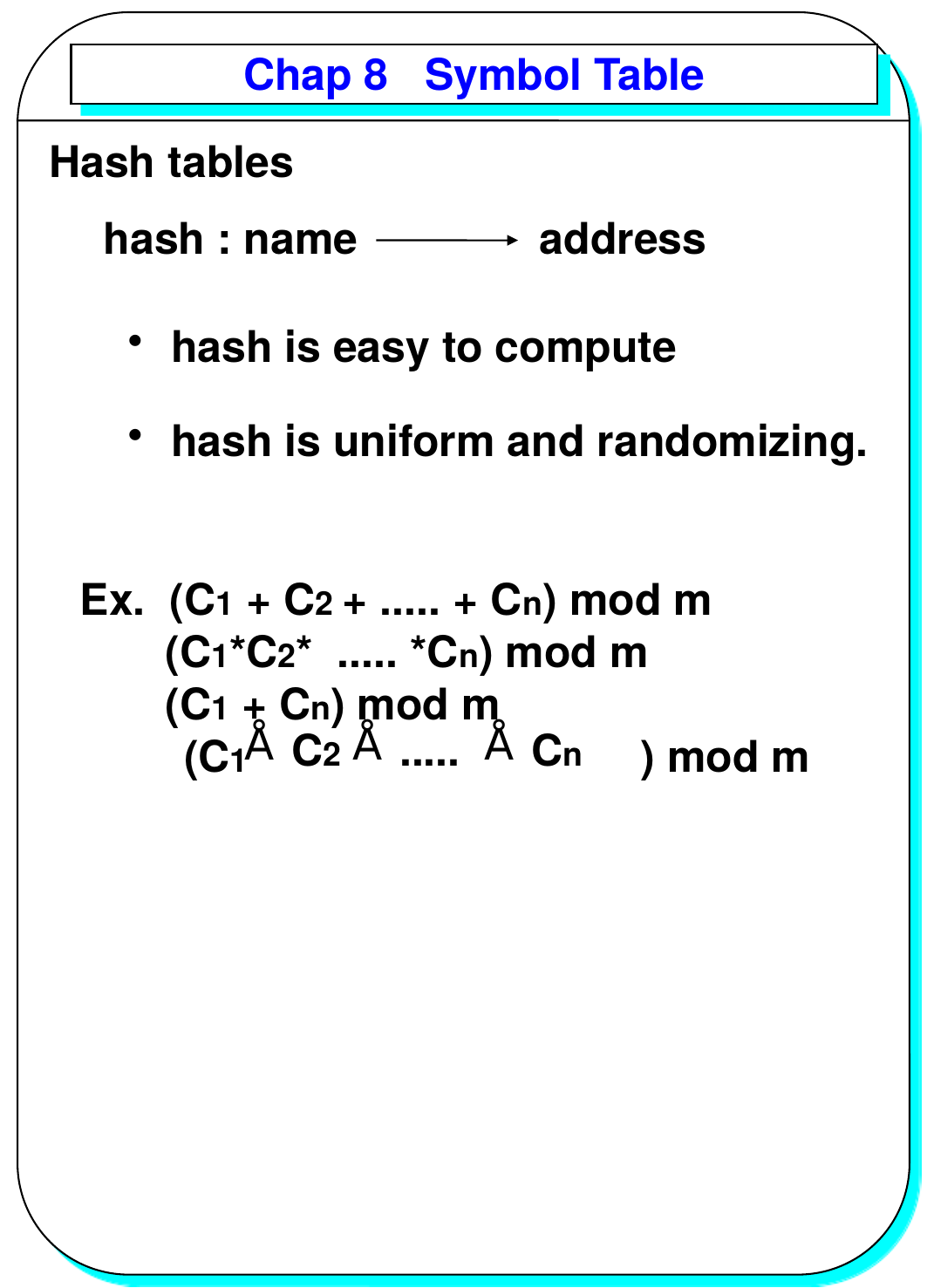

# Chap 8   Symbol Table
Hash tables
hash : name
address

 hash is easy to compute

 hash is uniform and randomizing.

Ex.  (C1 + C2 + ..... + Cn) mod m
       (C1*C2*  ..... *Cn) mod m
       (C1 + Cn) mod m
      (C1                                 ) mod m
 C2
 .....
 Cn